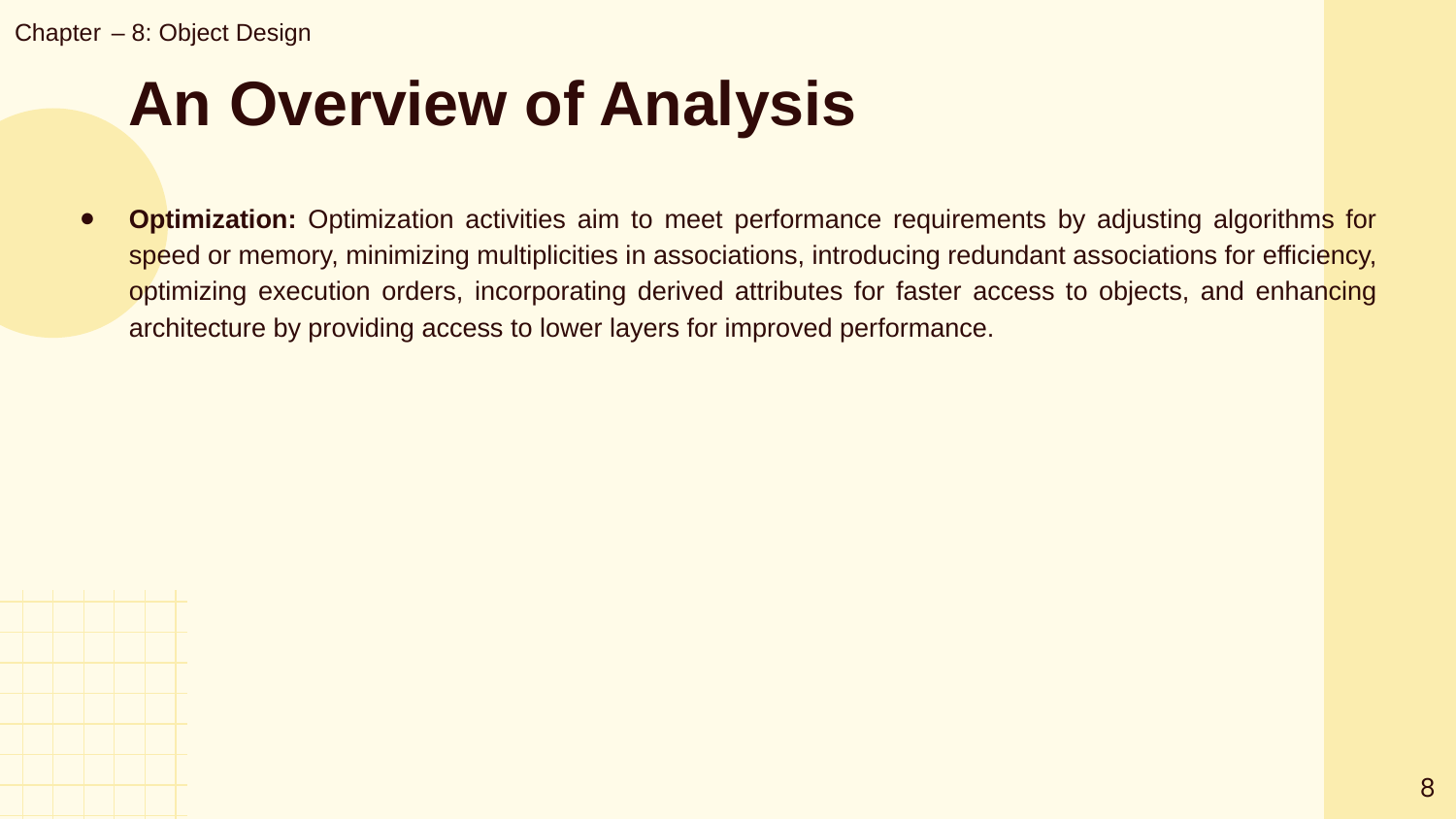

Chapter – 8: Object Design
# An Overview of Analysis
Optimization: Optimization activities aim to meet performance requirements by adjusting algorithms for speed or memory, minimizing multiplicities in associations, introducing redundant associations for efficiency, optimizing execution orders, incorporating derived attributes for faster access to objects, and enhancing architecture by providing access to lower layers for improved performance.
8